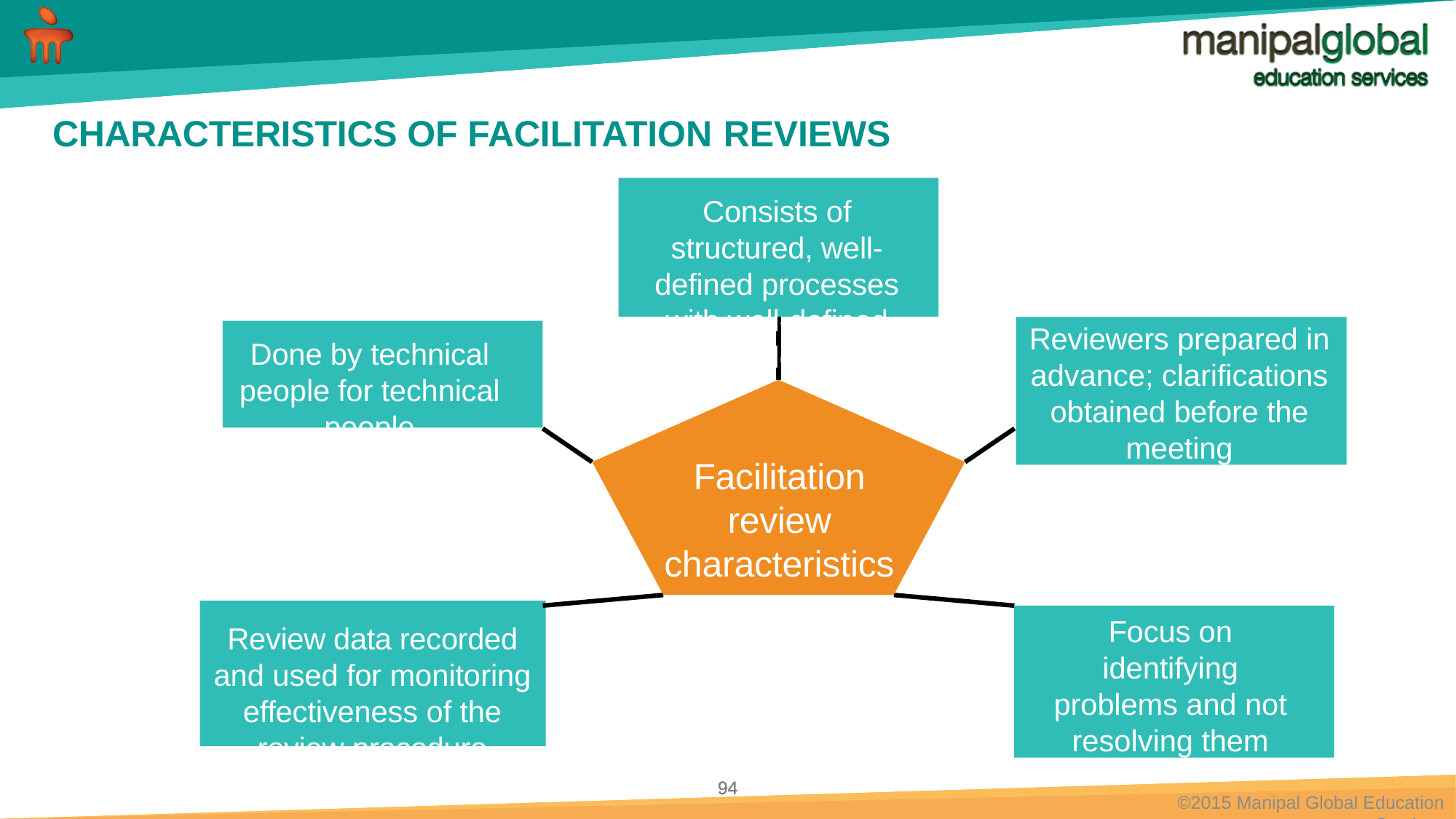

# CHARACTERISTICS OF FACILITATION REVIEWS

Consists of structured, well- defined processes with well-defined Roles.
Reviewers prepared in advance; clarifications obtained before the meeting

Done by technical people for technical people

Facilitation review characteristics

Review data recorded and used for monitoring effectiveness of the review procedure

Focus on identifying problems and not resolving them